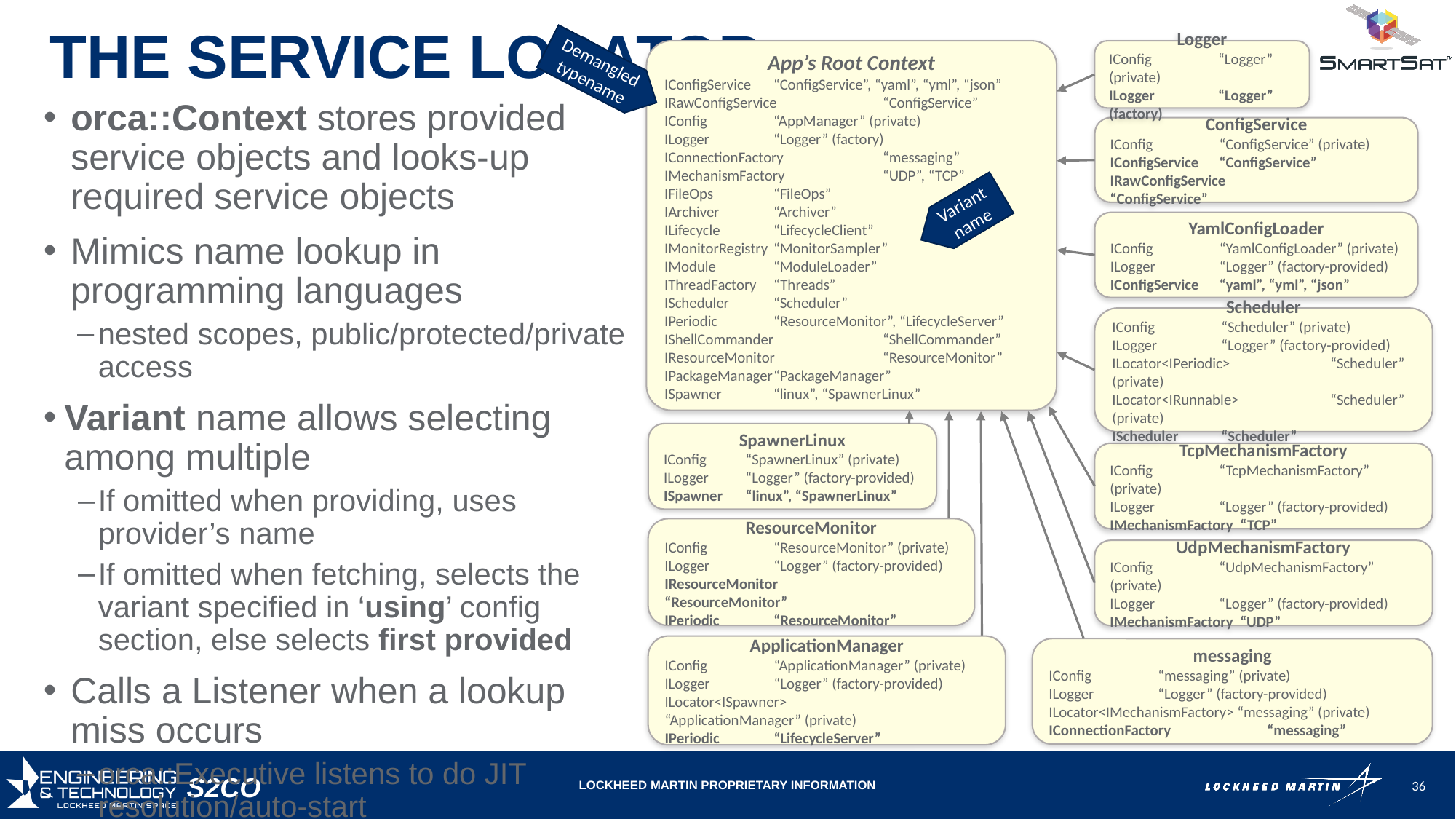

the Service Locator
Logger
IConfig	“Logger” (private)
ILogger	“Logger” (factory)
App’s Root Context
IConfigService	“ConfigService”, “yaml”, “yml”, “json”
IRawConfigService	“ConfigService”
IConfig	“AppManager” (private)
ILogger	“Logger” (factory)
IConnectionFactory	“messaging”
IMechanismFactory	“UDP”, “TCP”
IFileOps	“FileOps”
IArchiver	“Archiver”
ILifecycle	“LifecycleClient”
IMonitorRegistry	“MonitorSampler”
IModule	“ModuleLoader”
IThreadFactory	“Threads”
IScheduler	“Scheduler”
IPeriodic	“ResourceMonitor”, “LifecycleServer”
IShellCommander	“ShellCommander”
IResourceMonitor	“ResourceMonitor”
IPackageManager	“PackageManager”
ISpawner	“linux”, “SpawnerLinux”
Demangled typename
orca::Context stores provided service objects and looks-up required service objects
Mimics name lookup in programming languages
nested scopes, public/protected/private access
Variant name allows selecting among multiple
If omitted when providing, uses provider’s name
If omitted when fetching, selects the variant specified in ‘using’ config section, else selects first provided
Calls a Listener when a lookup miss occurs
orca::Executive listens to do JIT resolution/auto-start
Manages instances from IServiceFactory<T>s
Works for non-polymorphic types too
No support for base class lookup of derived
declare both Realizes<DerivedT> and Realizes<BaseT>
ConfigService
IConfig 	“ConfigService” (private)
IConfigService	“ConfigService”
IRawConfigService	“ConfigService”
Variant
name
YamlConfigLoader
IConfig	“YamlConfigLoader” (private)
ILogger	“Logger” (factory-provided)
IConfigService	“yaml”, “yml”, “json”
Scheduler
IConfig	“Scheduler” (private)
ILogger	“Logger” (factory-provided)
ILocator<IPeriodic>	“Scheduler” (private)
ILocator<IRunnable>	“Scheduler” (private)
IScheduler	“Scheduler”
SpawnerLinux
IConfig	“SpawnerLinux” (private)
ILogger	“Logger” (factory-provided)
ISpawner	“linux”, “SpawnerLinux”
TcpMechanismFactory
IConfig	“TcpMechanismFactory” (private)
ILogger	“Logger” (factory-provided)
IMechanismFactory  “TCP”
ResourceMonitor
IConfig	“ResourceMonitor” (private)
ILogger	“Logger” (factory-provided)
IResourceMonitor	“ResourceMonitor”
IPeriodic	“ResourceMonitor”
UdpMechanismFactory
IConfig	“UdpMechanismFactory” (private)
ILogger	“Logger” (factory-provided)
IMechanismFactory  “UDP”
ApplicationManager
IConfig	“ApplicationManager” (private)
ILogger	“Logger” (factory-provided)
ILocator<ISpawner>	“ApplicationManager” (private)
IPeriodic	“LifecycleServer”
messaging
IConfig	“messaging” (private)
ILogger 	“Logger” (factory-provided)
ILocator<IMechanismFactory> “messaging” (private)
IConnectionFactory	“messaging”